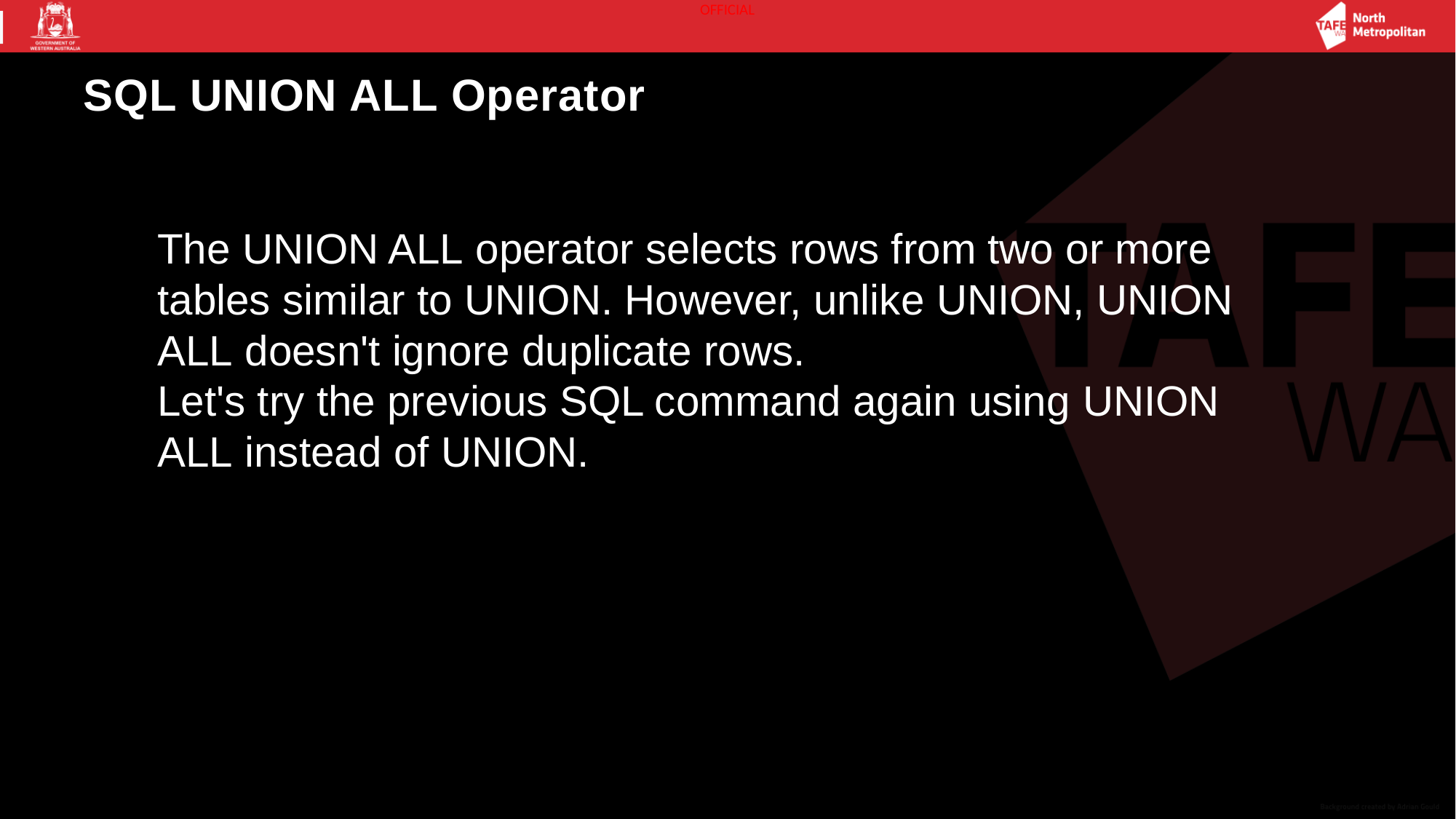

# SQL UNION ALL Operator

The UNION ALL operator selects rows from two or more tables similar to UNION. However, unlike UNION, UNION ALL doesn't ignore duplicate rows.
Let's try the previous SQL command again using UNION ALL instead of UNION.